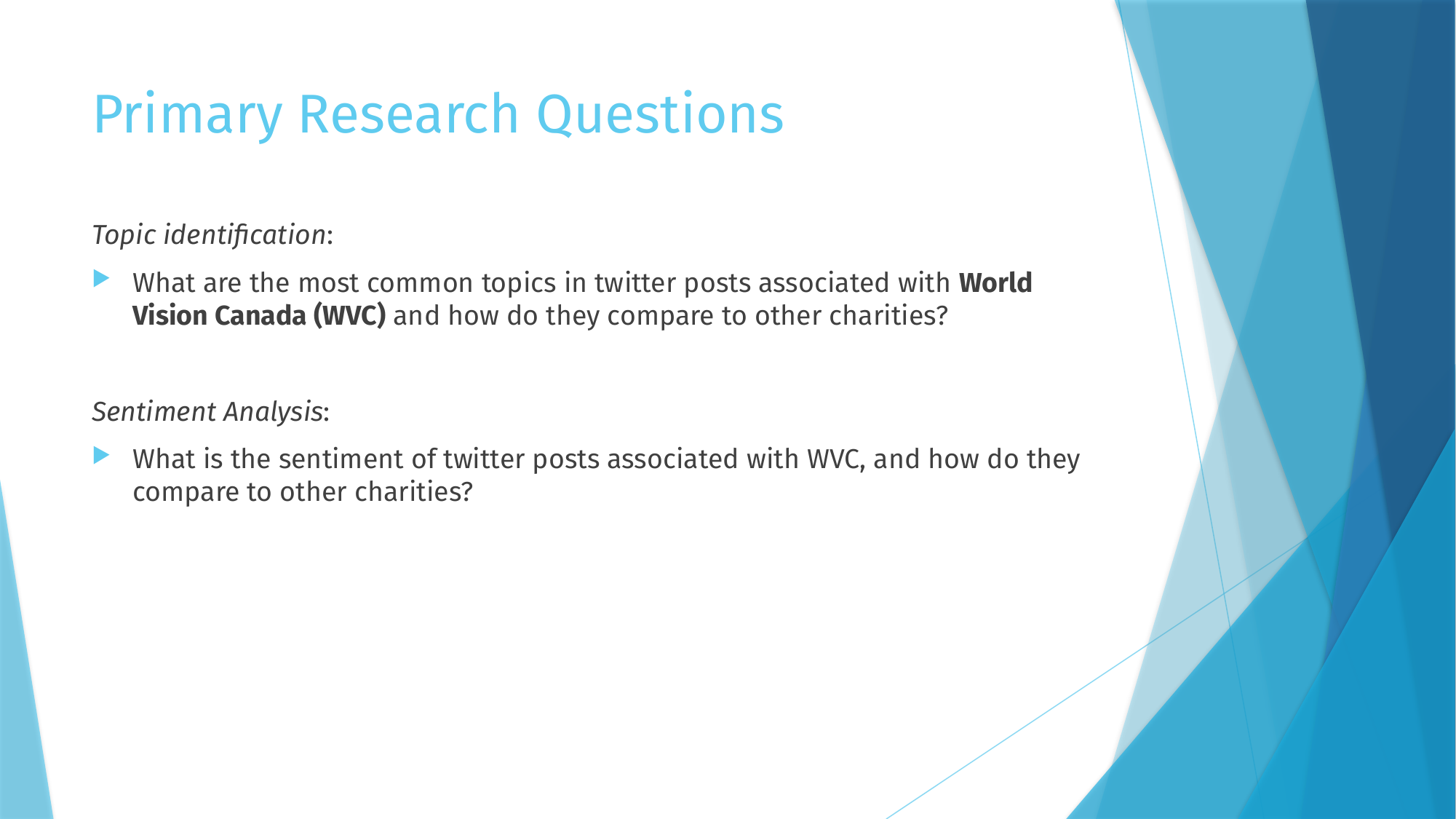

# Primary Research Questions
Topic identification:
What are the most common topics in twitter posts associated with World Vision Canada (WVC) and how do they compare to other charities?

Sentiment Analysis:
What is the sentiment of twitter posts associated with WVC, and how do they compare to other charities?